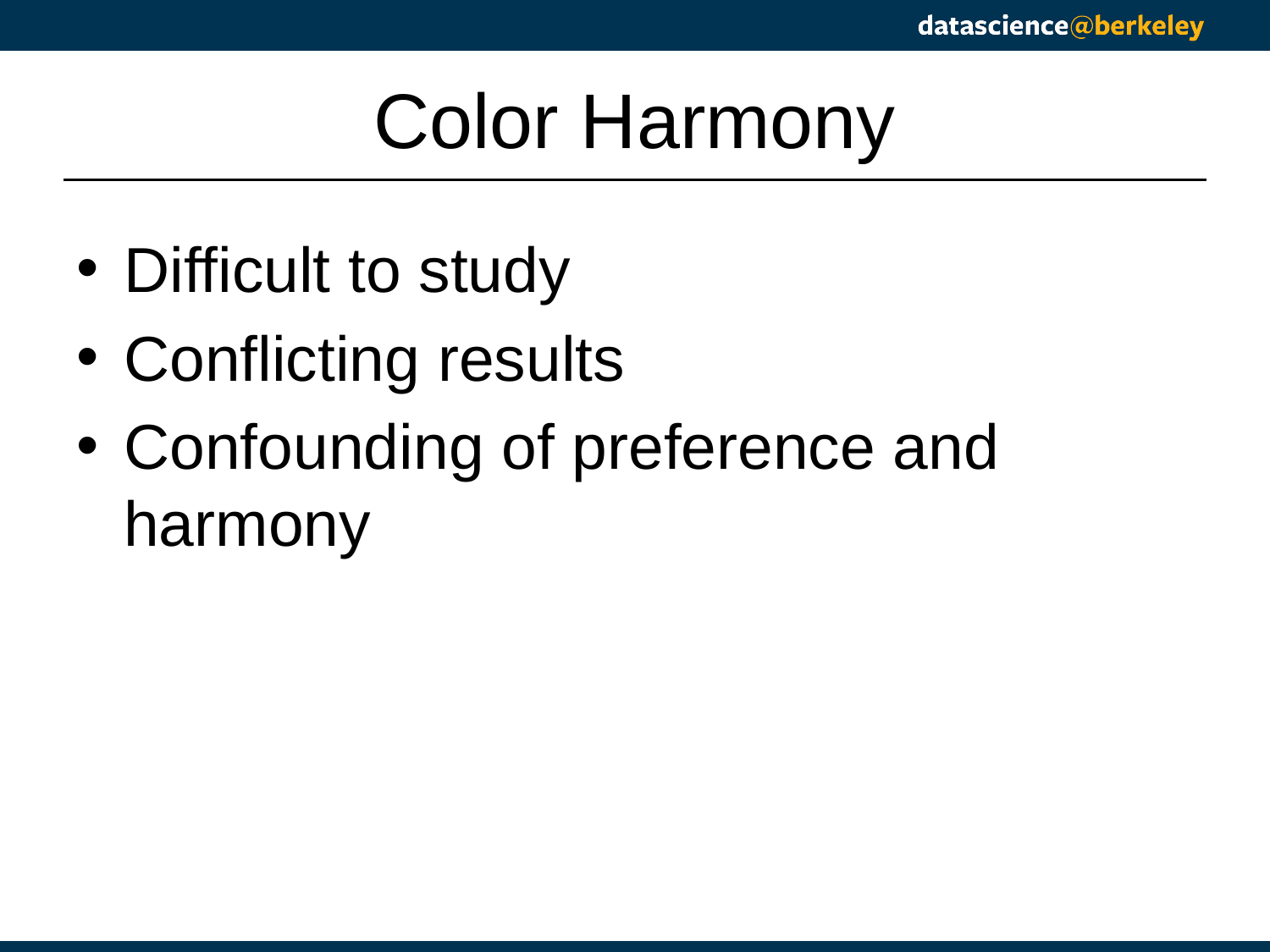

# Color Harmony
Difficult to study
Conflicting results
Confounding of preference and harmony